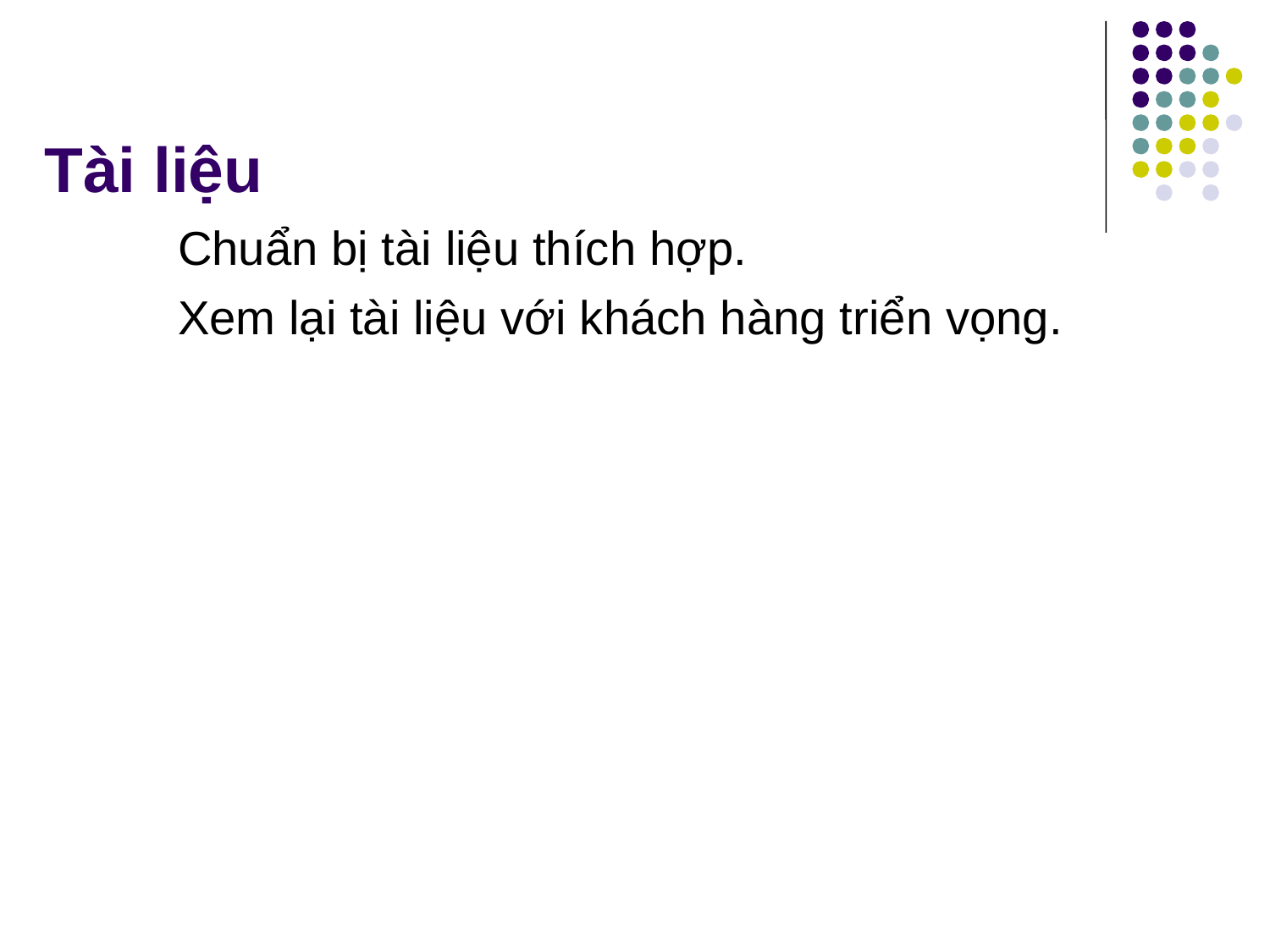

# Tài liệu
Chuẩn bị tài liệu thích hợp.
Xem lại tài liệu với khách hàng triển vọng.